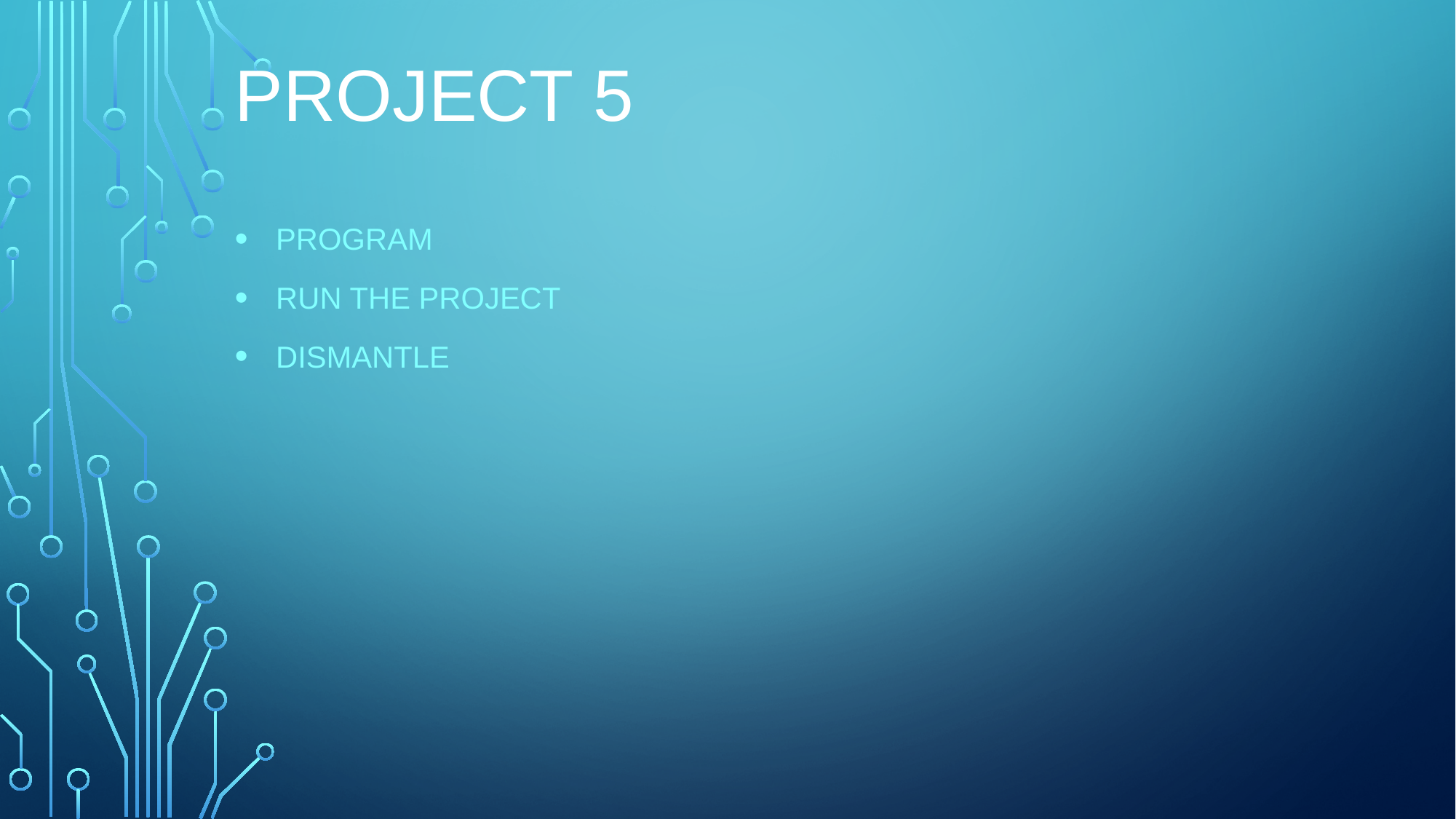

# Project 5
Program
Run the project
dismantle